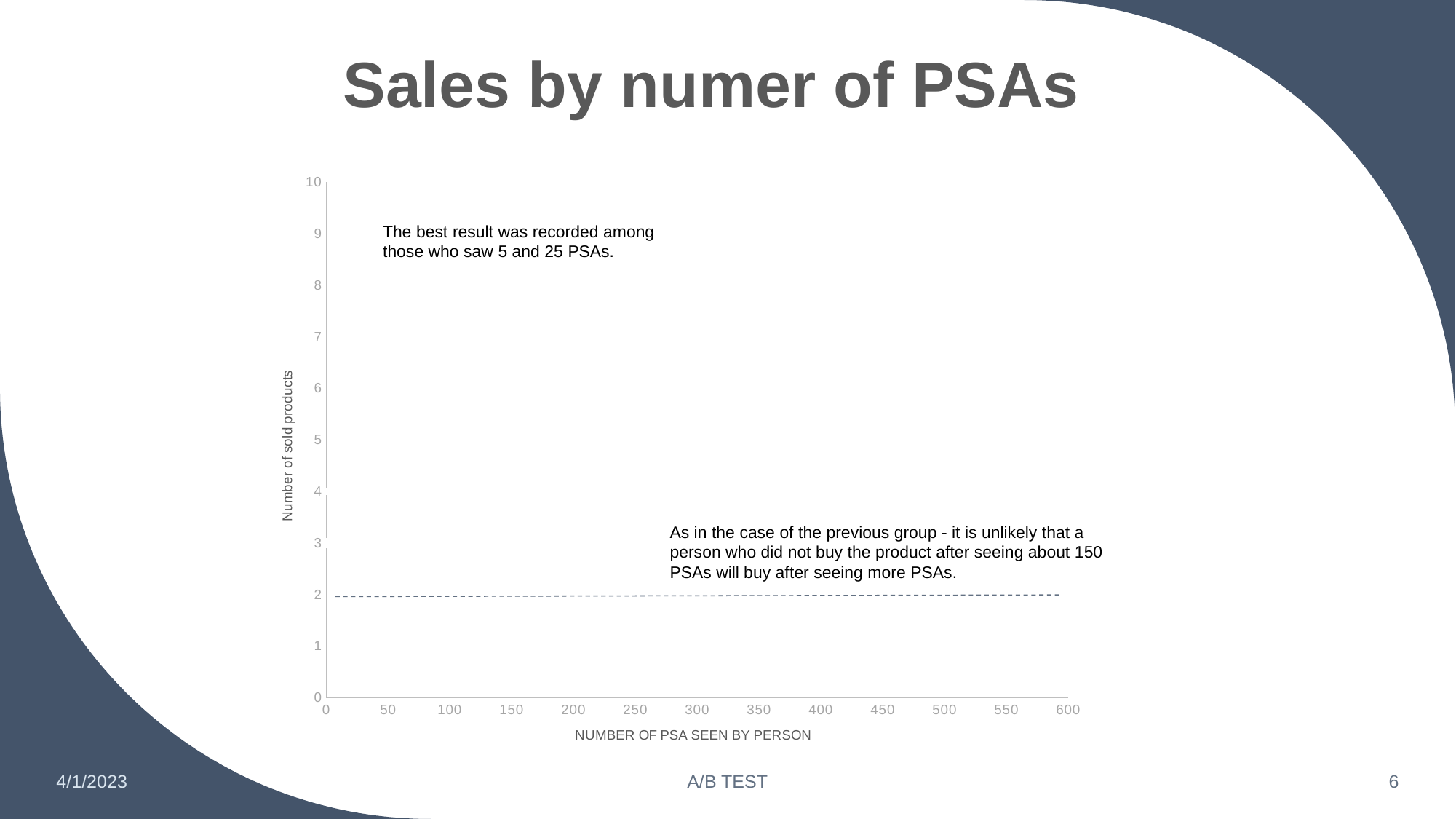

# Sales by numer of PSAs

### Chart

| Category | Number od sold items |
|---|---|
The best result was recorded among those who saw 5 and 25 PSAs.
As in the case of the previous group - it is unlikely that a person who did not buy the product after seeing about 150 PSAs will buy after seeing more PSAs.
4/1/2023
A/B TEST
6